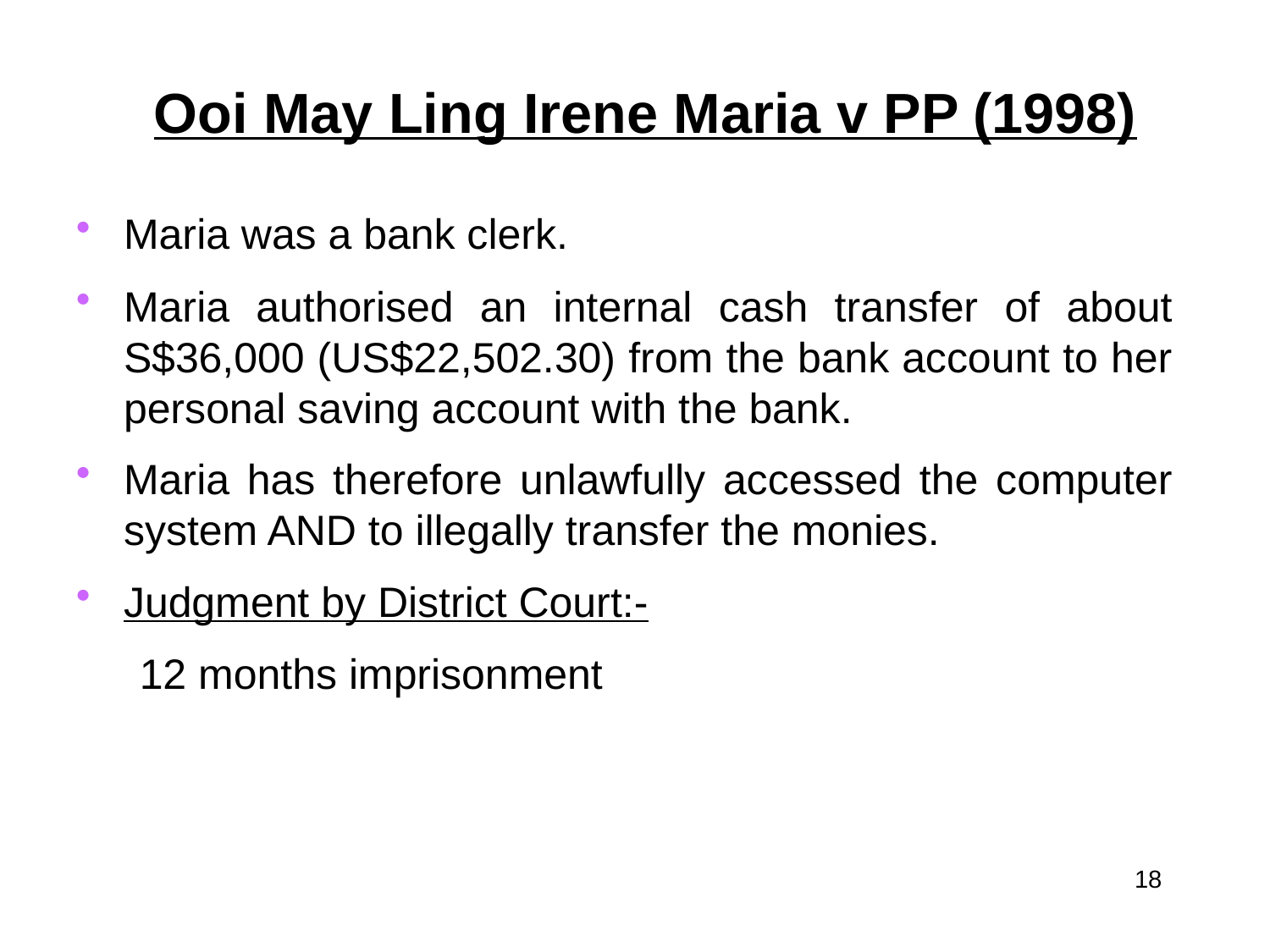

# Ooi May Ling Irene Maria v PP (1998)
Maria was a bank clerk.
Maria authorised an internal cash transfer of about S$36,000 (US$22,502.30) from the bank account to her personal saving account with the bank.
Maria has therefore unlawfully accessed the computer system AND to illegally transfer the monies.
Judgment by District Court:-
12 months imprisonment

18